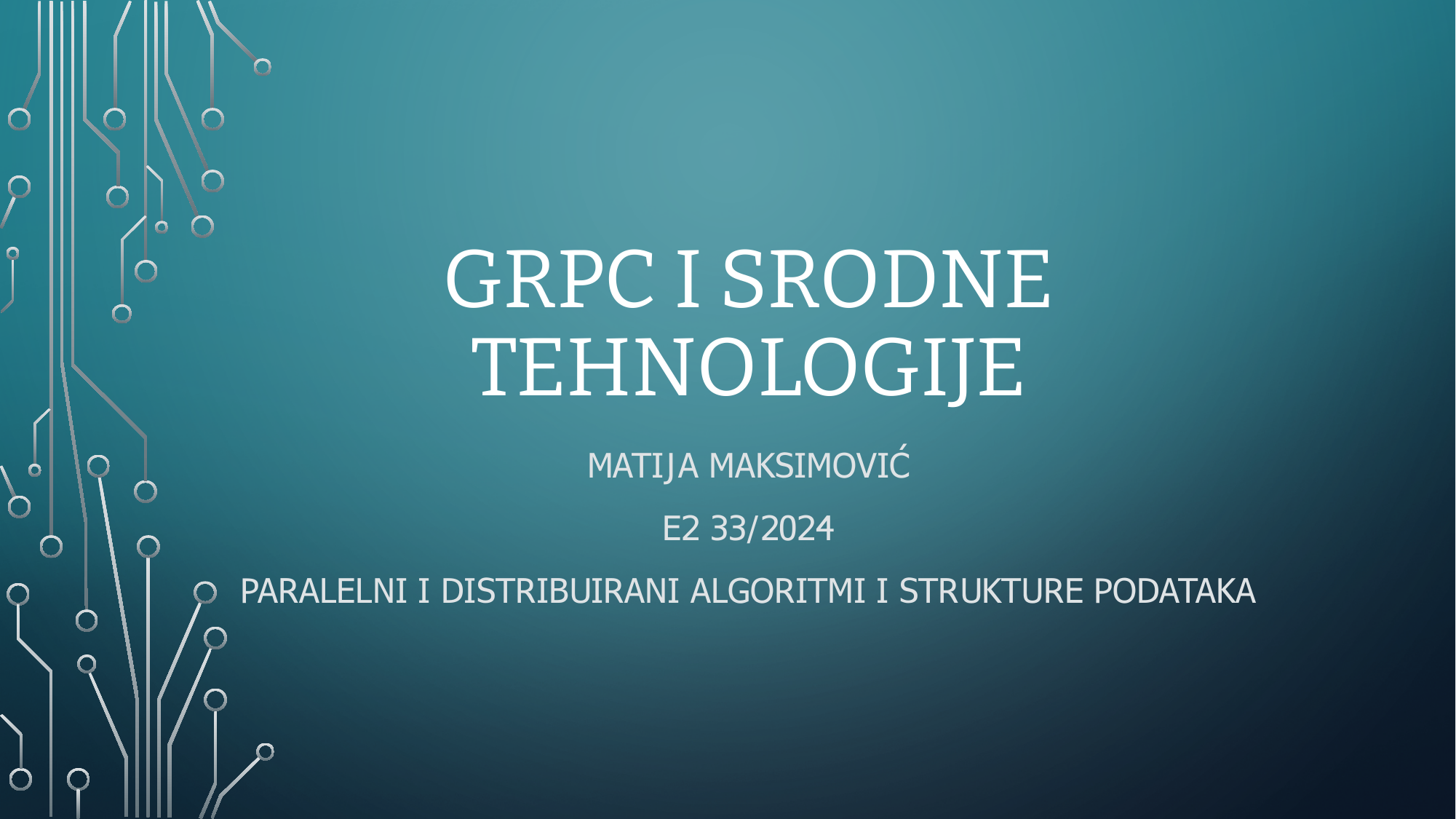

# GRPC I srodne tehnologije
MATIJA MAKSIMOVIĆ
E2 33/2024
PARALELNI I DISTRIBUIRANI ALGORITMI I STRUKTURE PODATAKA